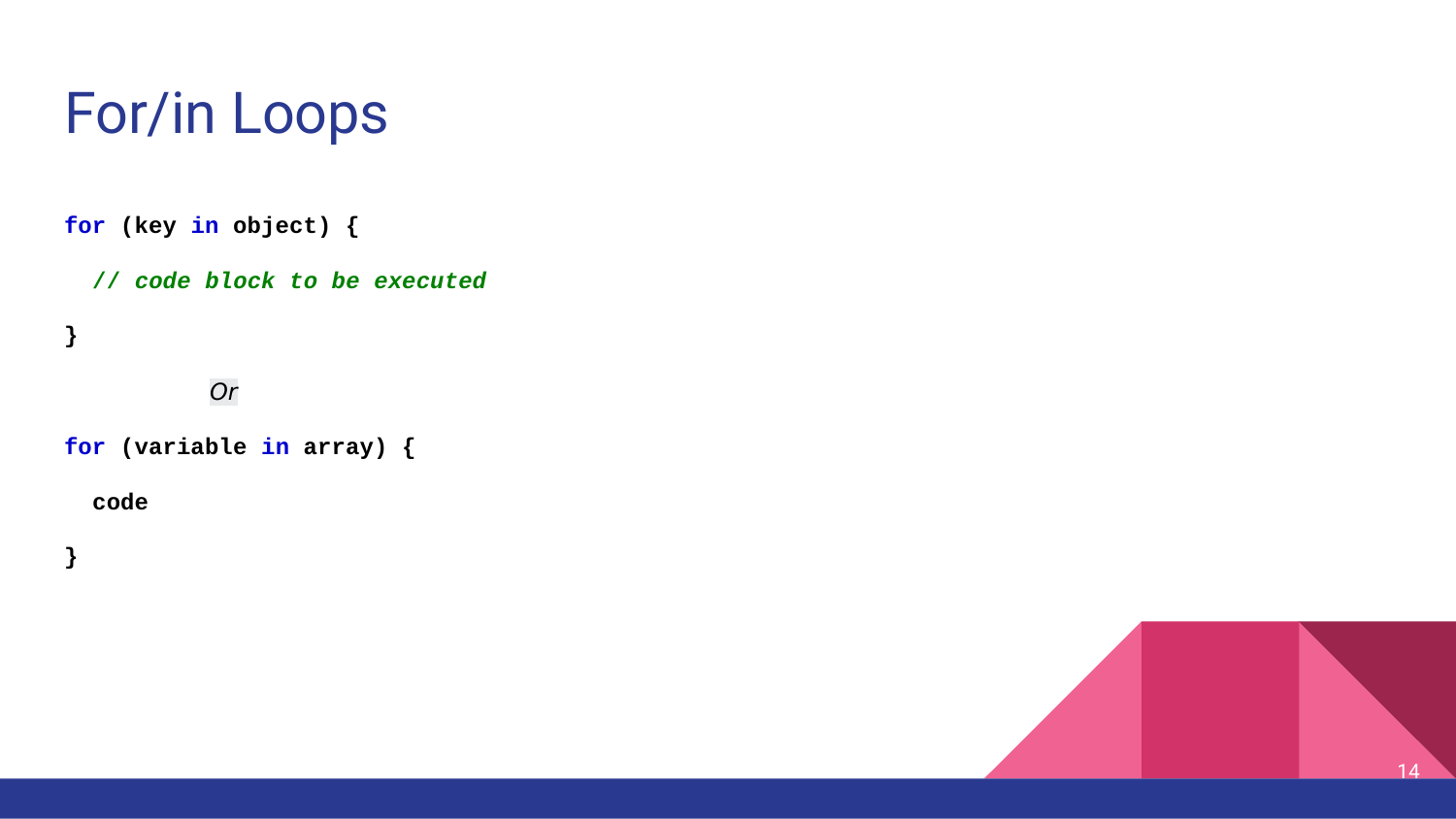

# For/in Loops
for (key in object) {
  // code block to be executed
}
	Or
for (variable in array) {
  code
}
14